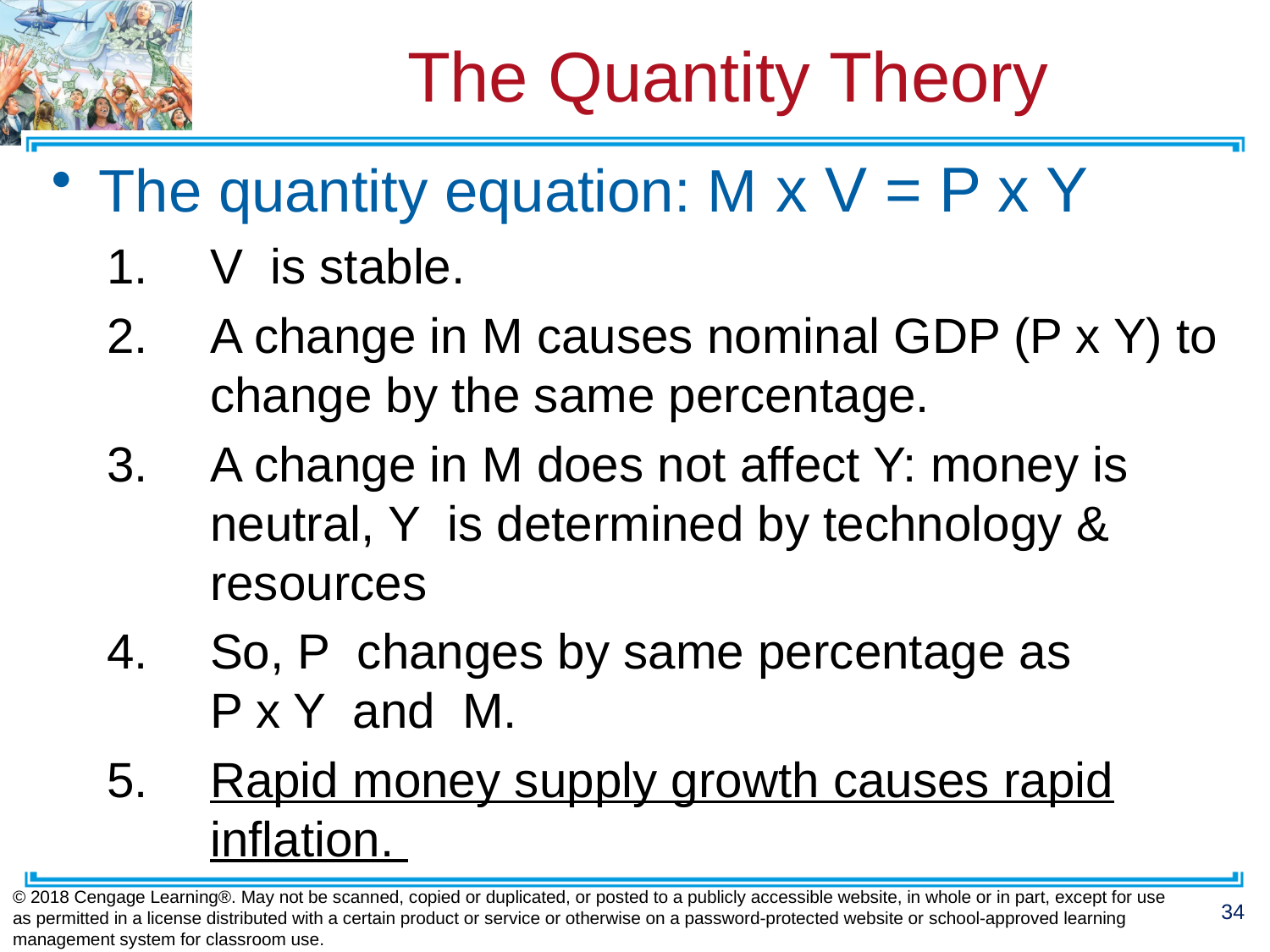

# The Quantity Theory
The quantity equation: M x V = P x Y
V  is stable.
A change in M causes nominal GDP (P x Y) to change by the same percentage.
A change in M does not affect Y: money is neutral, Y  is determined by technology & resources
So, P  changes by same percentage as
P x Y  and  M.
Rapid money supply growth causes rapid inflation.

© 2018 Cengage Learning®. May not be scanned, copied or duplicated, or posted to a publicly accessible website, in whole or in part, except for use as permitted in a license distributed with a certain product or service or otherwise on a password-protected website or school-approved learning management system for classroom use.
34